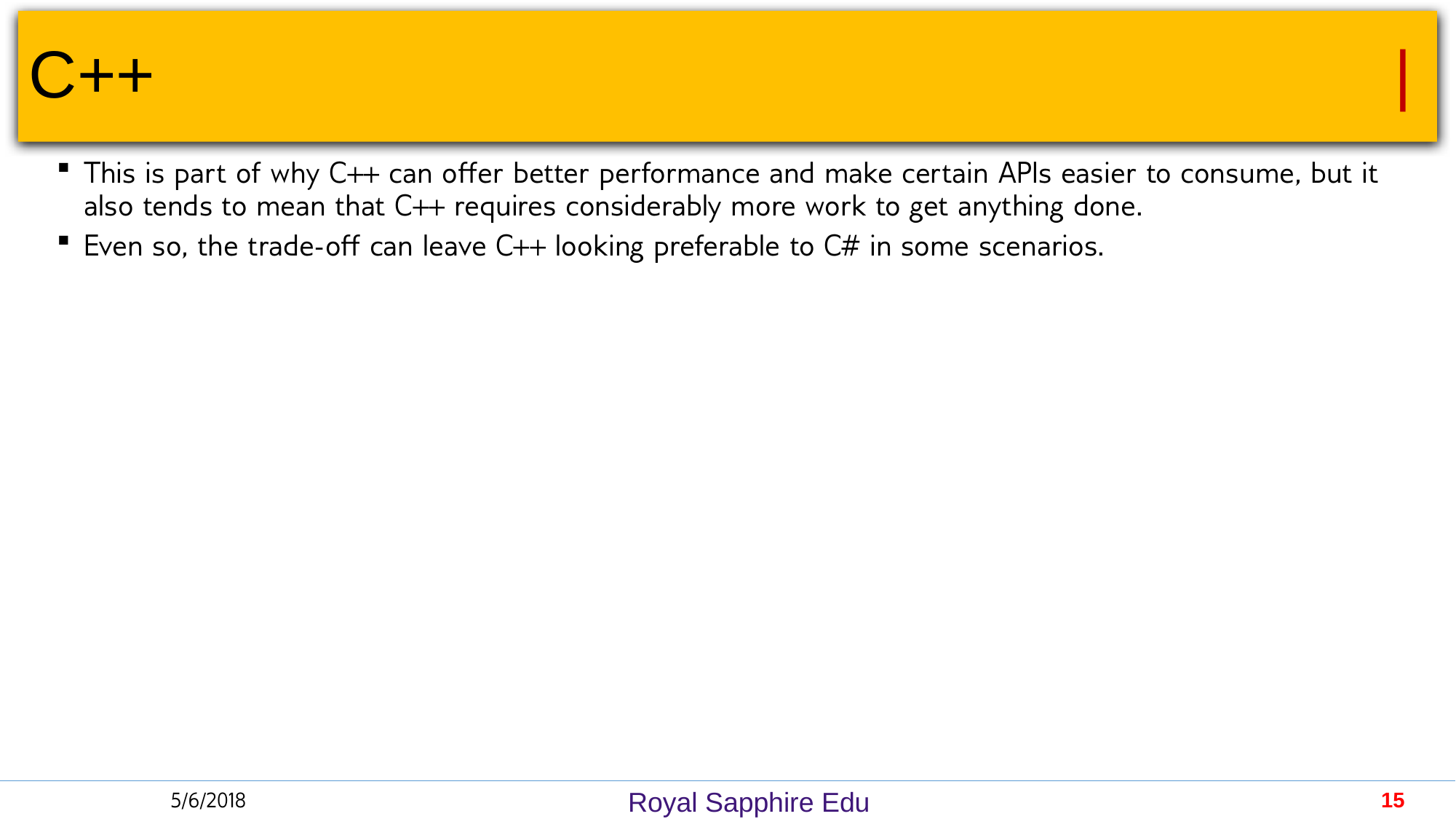

# C++											   |
This is part of why C++ can offer better performance and make certain APIs easier to consume, but it also tends to mean that C++ requires considerably more work to get anything done.
Even so, the trade-off can leave C++ looking preferable to C# in some scenarios.
5/6/2018
15